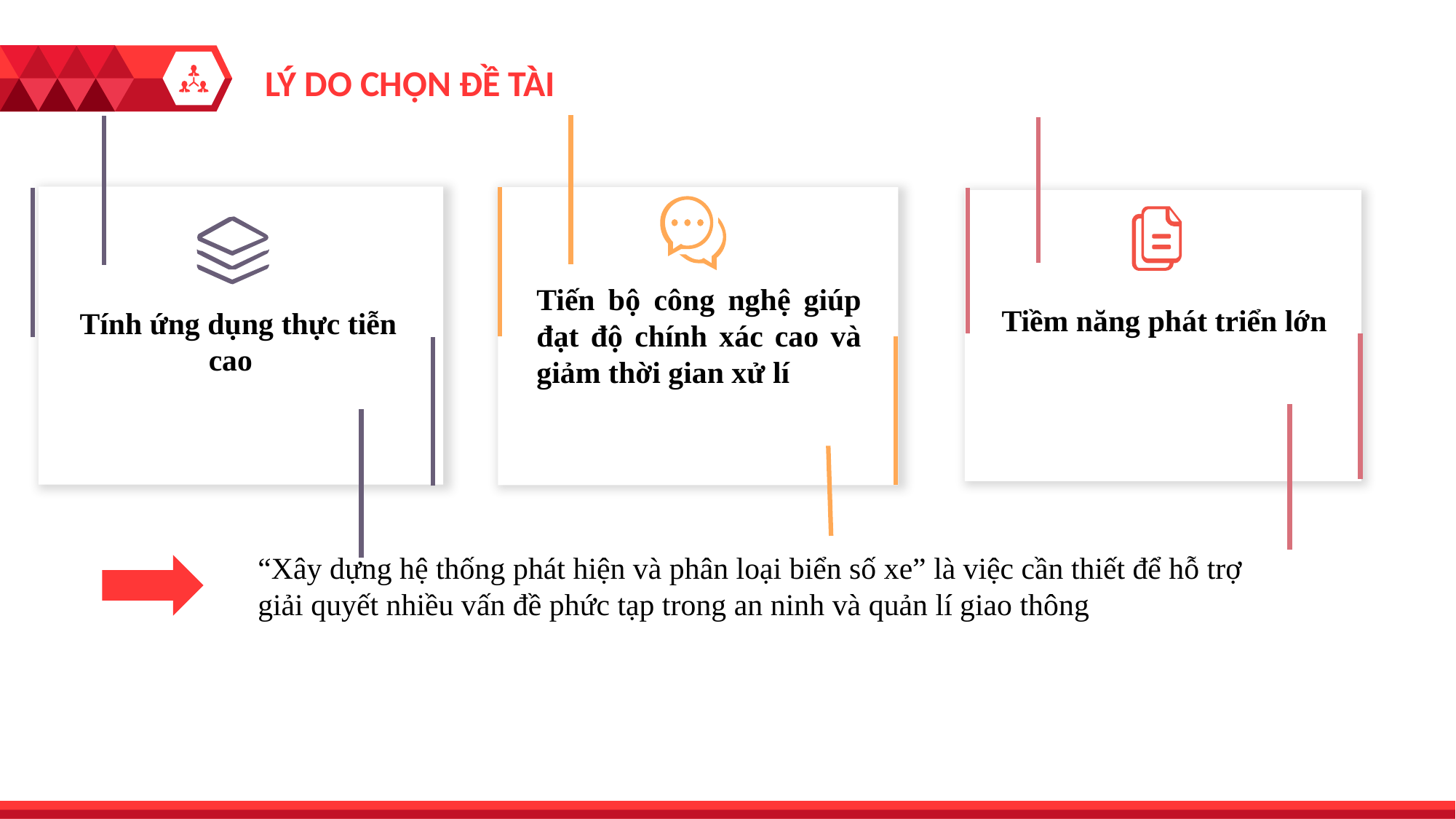

LÝ DO CHỌN ĐỀ TÀI

Tiến bộ công nghệ giúp đạt độ chính xác cao và giảm thời gian xử lí

Tính ứng dụng thực tiễn cao

Tiềm năng phát triển lớn
“Xây dựng hệ thống phát hiện và phân loại biển số xe” là việc cần thiết để hỗ trợ giải quyết nhiều vấn đề phức tạp trong an ninh và quản lí giao thông